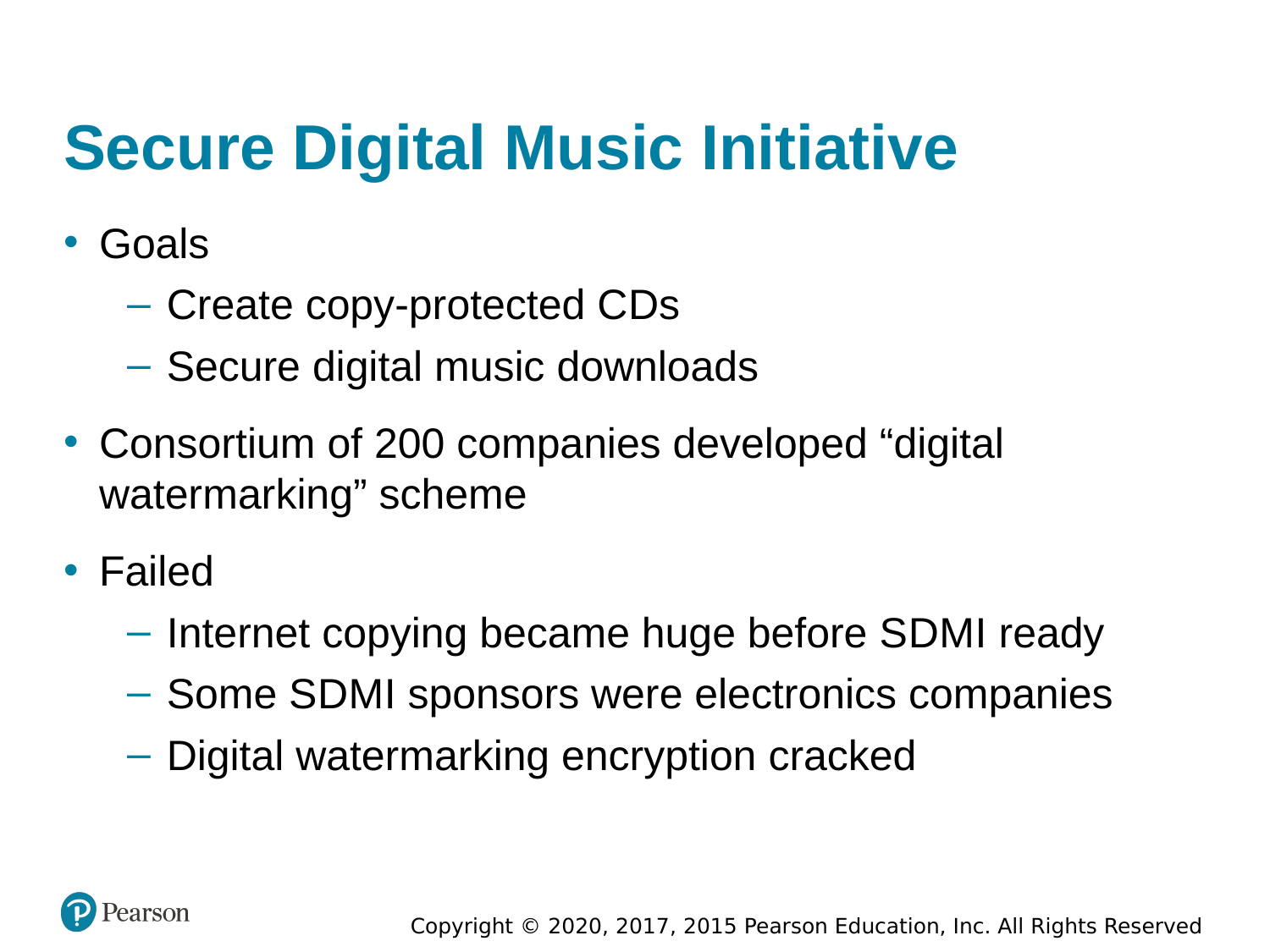

# Secure Digital Music Initiative
Goals
Create copy-protected C Ds
Secure digital music downloads
Consortium of 200 companies developed “digital watermarking” scheme
Failed
Internet copying became huge before S D M I ready
Some S D M I sponsors were electronics companies
Digital watermarking encryption cracked